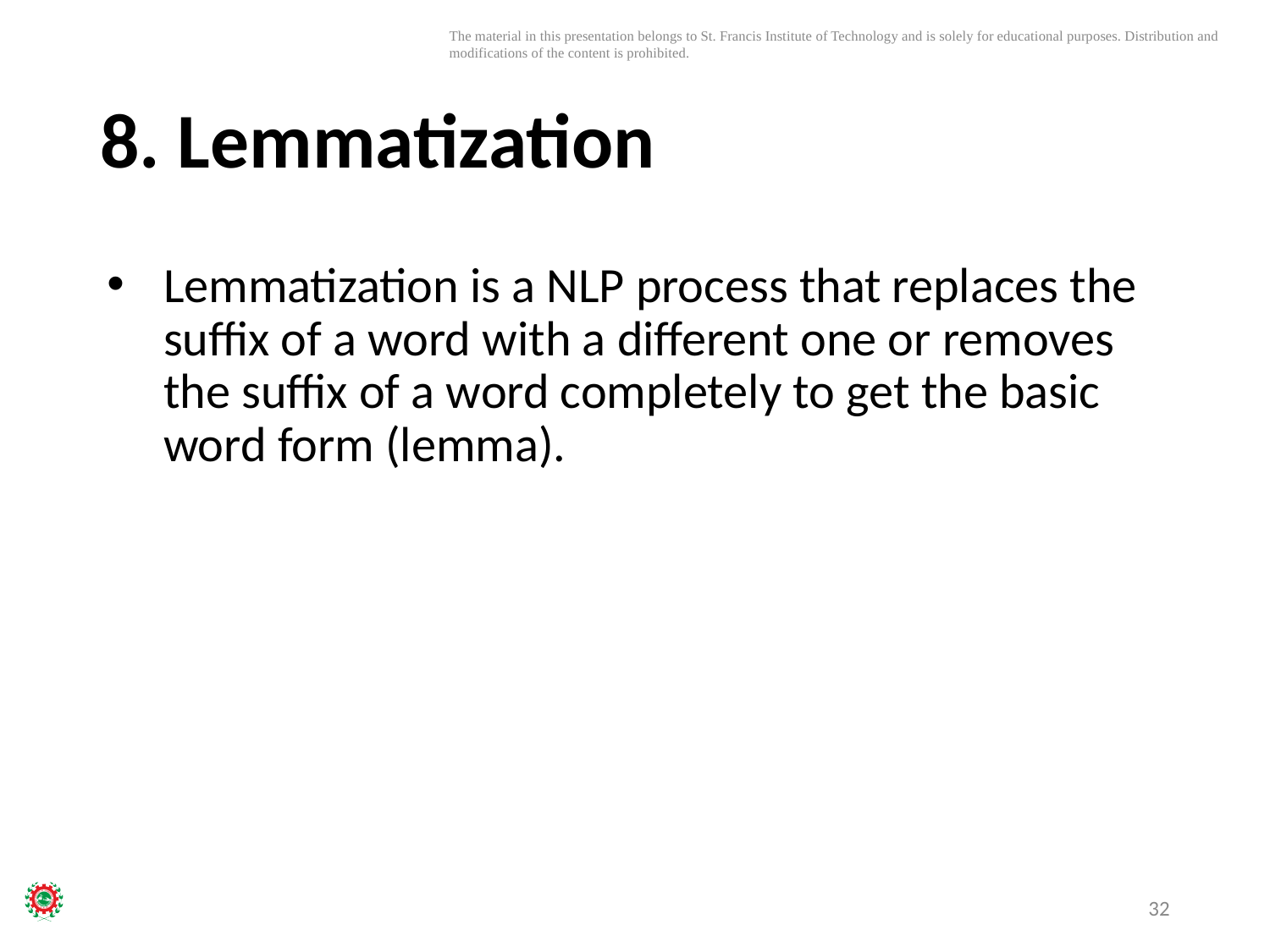

# 8. Lemmatization
Lemmatization is a NLP process that replaces the suffix of a word with a different one or removes the suffix of a word completely to get the basic word form (lemma).
32